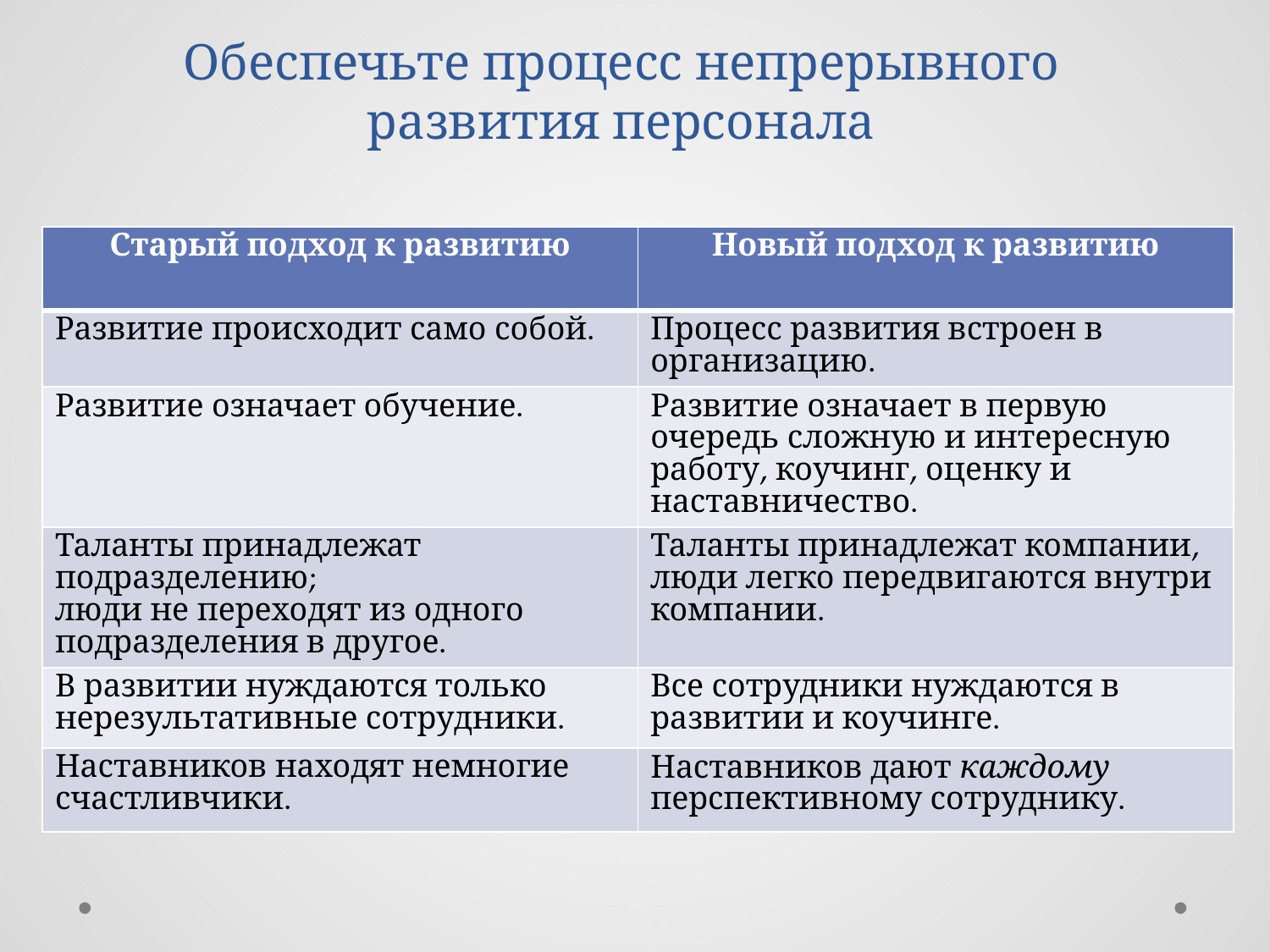

# Обеспечьте процесс непрерывного развития персонала
| Старый подход к развитию | Новый подход к развитию |
| --- | --- |
| Развитие происходит само собой. | Процесс развития встроен в организацию. |
| Развитие означает обучение. | Развитие означает в первую очередь сложную и интересную работу, коучинг, оценку и наставничество. |
| Таланты принадлежат подразделению; люди не переходят из одного подразделения в другое. | Таланты принадлежат компании, люди легко передвигаются внутри компании. |
| В развитии нуждаются только нерезультативные сотрудники. | Все сотрудники нуждаются в развитии и коучинге. |
| Наставников находят немногие счастливчики. | Наставников дают каждому перспективному сотруднику. |